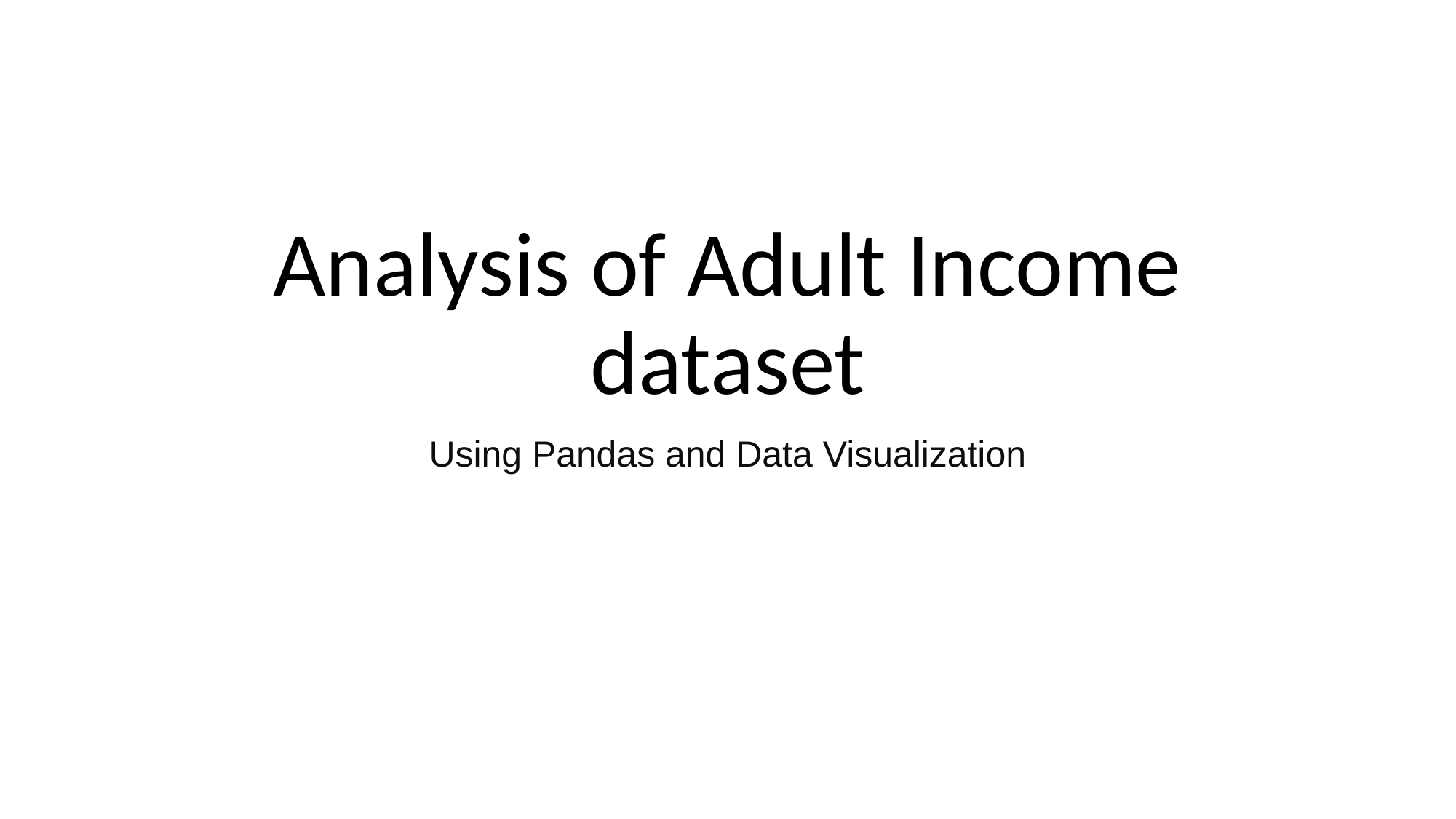

# Analysis of Adult Income dataset
Using Pandas and Data Visualization